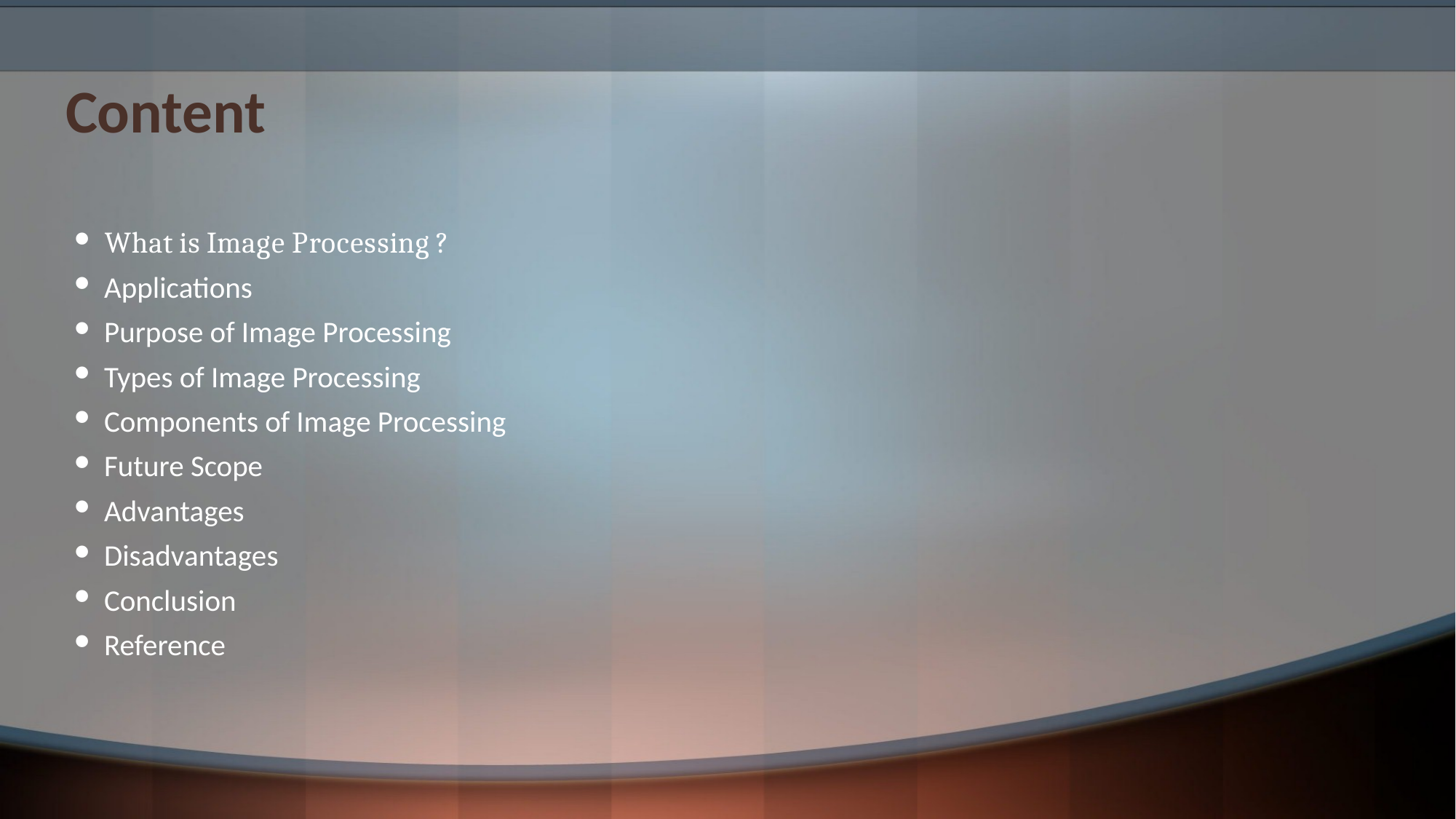

# Content
What is Image Processing ?
Applications
Purpose of Image Processing
Types of Image Processing
Components of Image Processing
Future Scope
Advantages
Disadvantages
Conclusion
Reference